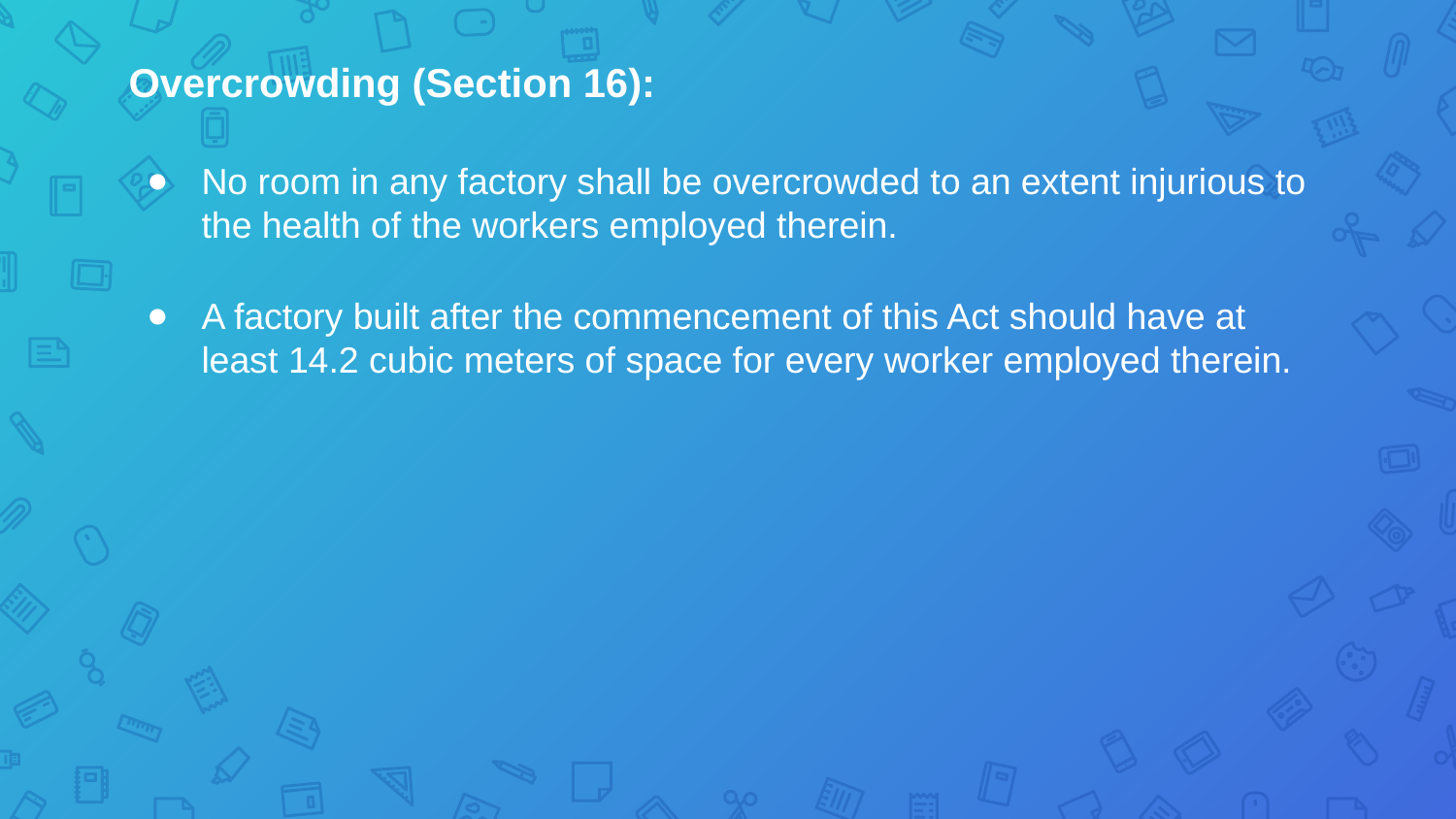

Overcrowding (Section 16):

No room in any factory shall be overcrowded to an extent injurious to the health of the workers employed therein.

A factory built after the commencement of this Act should have at least 14.2 cubic meters of space for every worker employed therein.